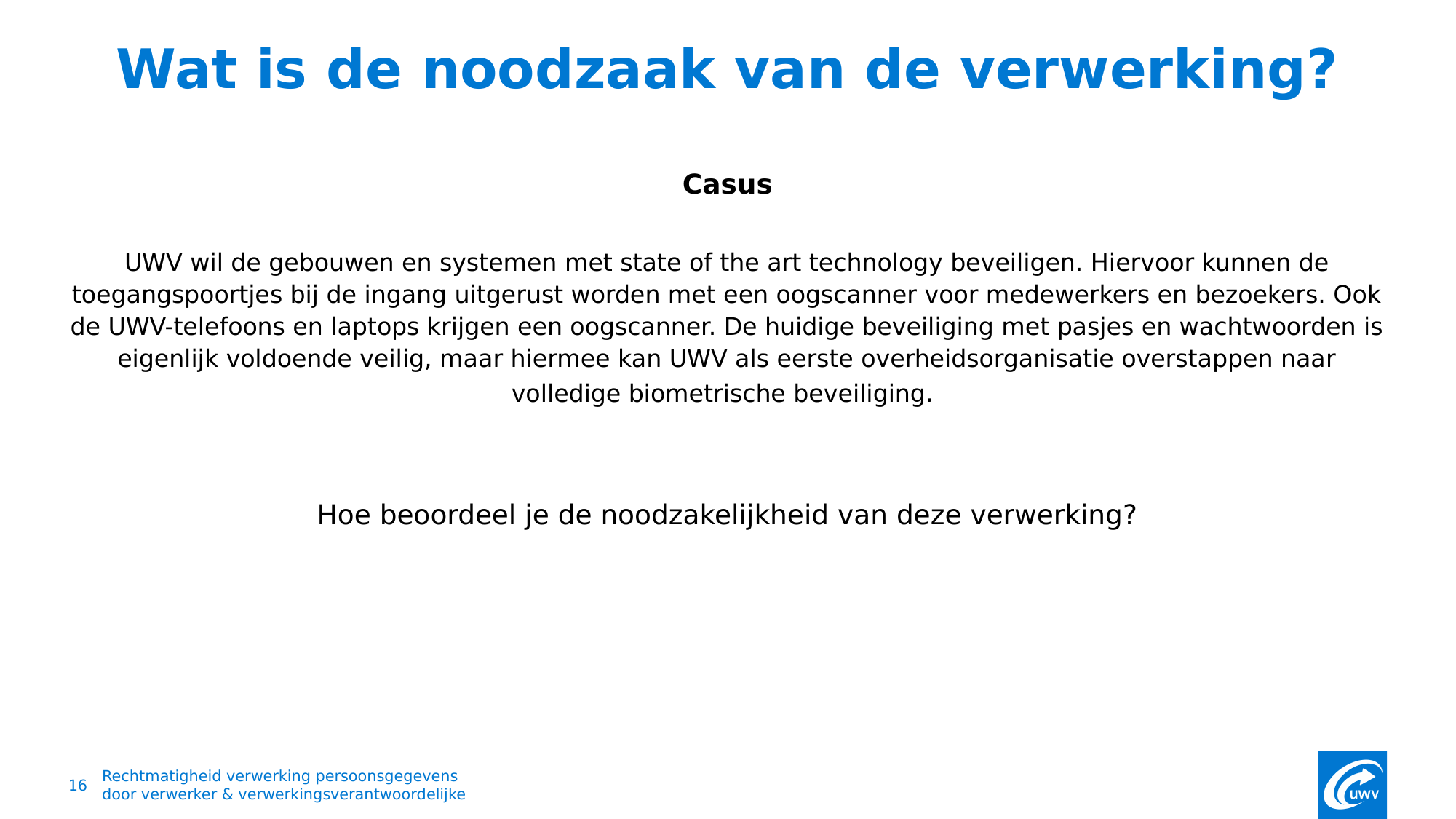

# Wat is de noodzaak van de verwerking?

Casus

UWV wil de gebouwen en systemen met state of the art technology beveiligen. Hiervoor kunnen de toegangspoortjes bij de ingang uitgerust worden met een oogscanner voor medewerkers en bezoekers. Ook de UWV-telefoons en laptops krijgen een oogscanner. De huidige beveiliging met pasjes en wachtwoorden is eigenlijk voldoende veilig, maar hiermee kan UWV als eerste overheidsorganisatie overstappen naar volledige biometrische beveiliging.

Hoe beoordeel je de noodzakelijkheid van deze verwerking?

16
Rechtmatigheid verwerking persoonsgegevens
door verwerker & verwerkingsverantwoordelijke